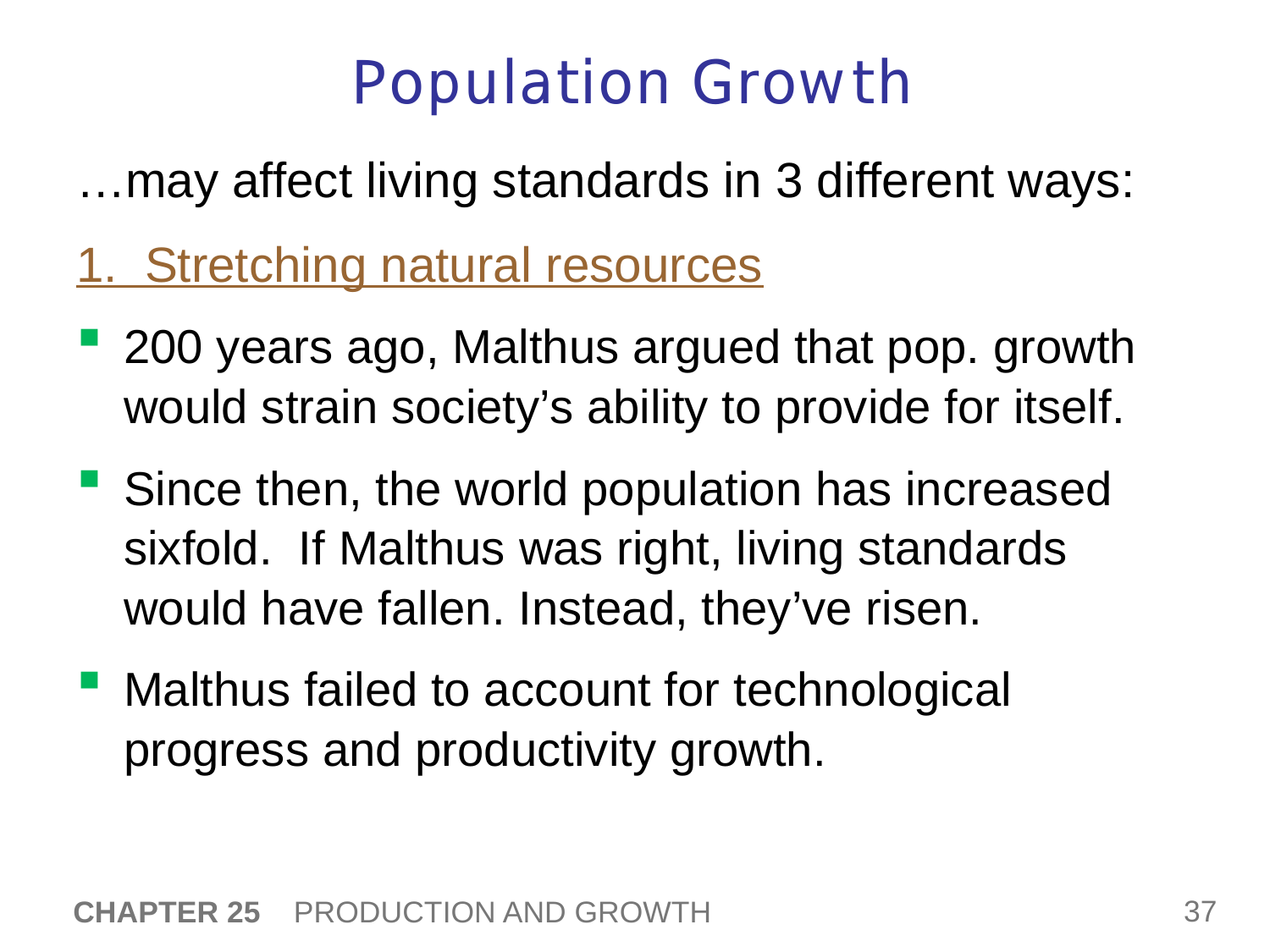

# Population Growth
…may affect living standards in 3 different ways:
1.  Stretching natural resources
200 years ago, Malthus argued that pop. growth would strain society’s ability to provide for itself.
Since then, the world population has increased sixfold.  If Malthus was right, living standards would have fallen. Instead, they’ve risen.
Malthus failed to account for technological progress and productivity growth.
CHAPTER 25    PRODUCTION AND GROWTH